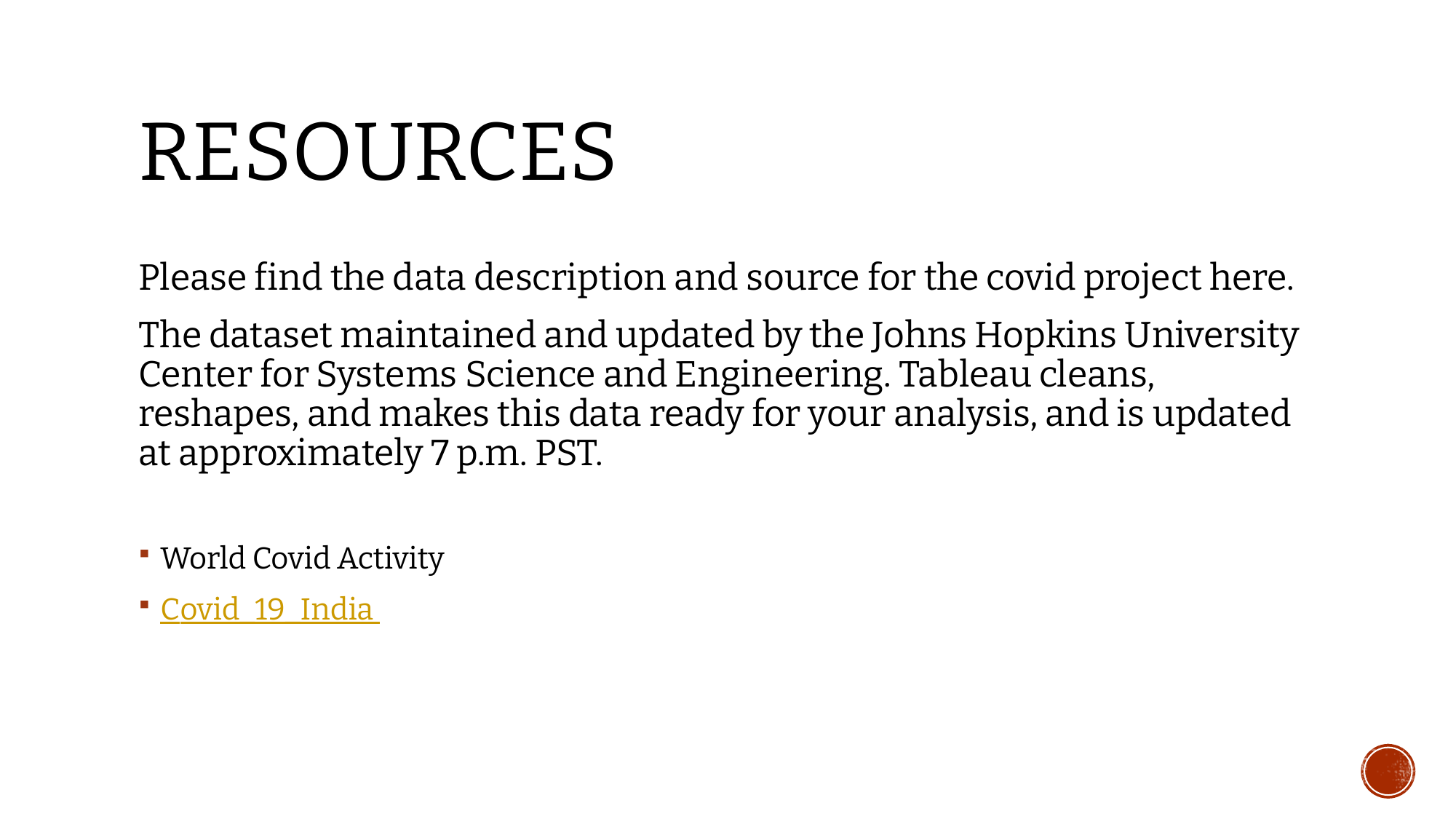

# Resources
Please find the data description and source for the covid project here.
The dataset maintained and updated by the Johns Hopkins University Center for Systems Science and Engineering. Tableau cleans, reshapes, and makes this data ready for your analysis, and is updated at approximately 7 p.m. PST.

World Covid Activity
Covid_19_India